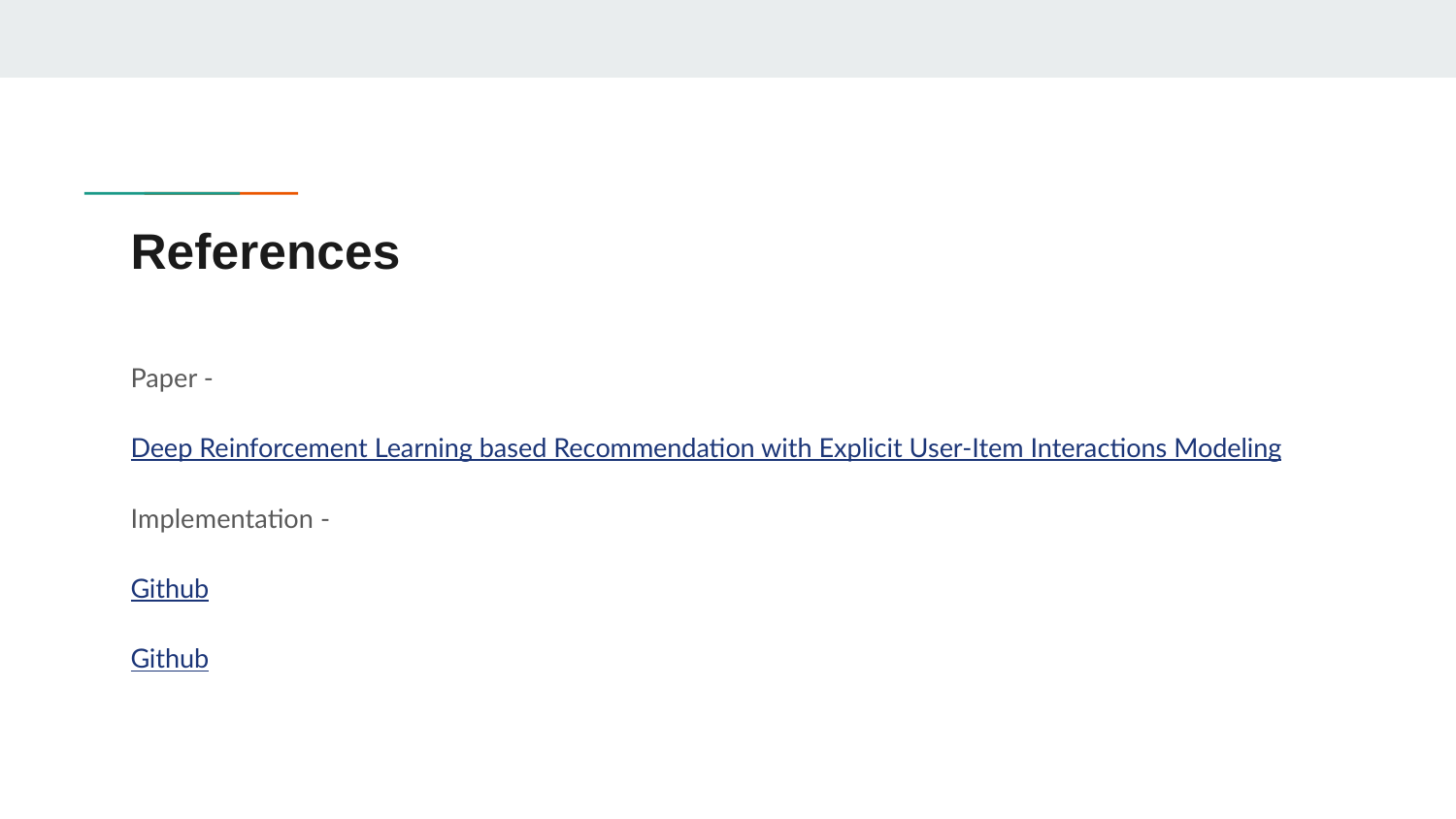

# References
Paper -
Deep Reinforcement Learning based Recommendation with Explicit User-Item Interactions Modeling
Implementation -
Github
Github